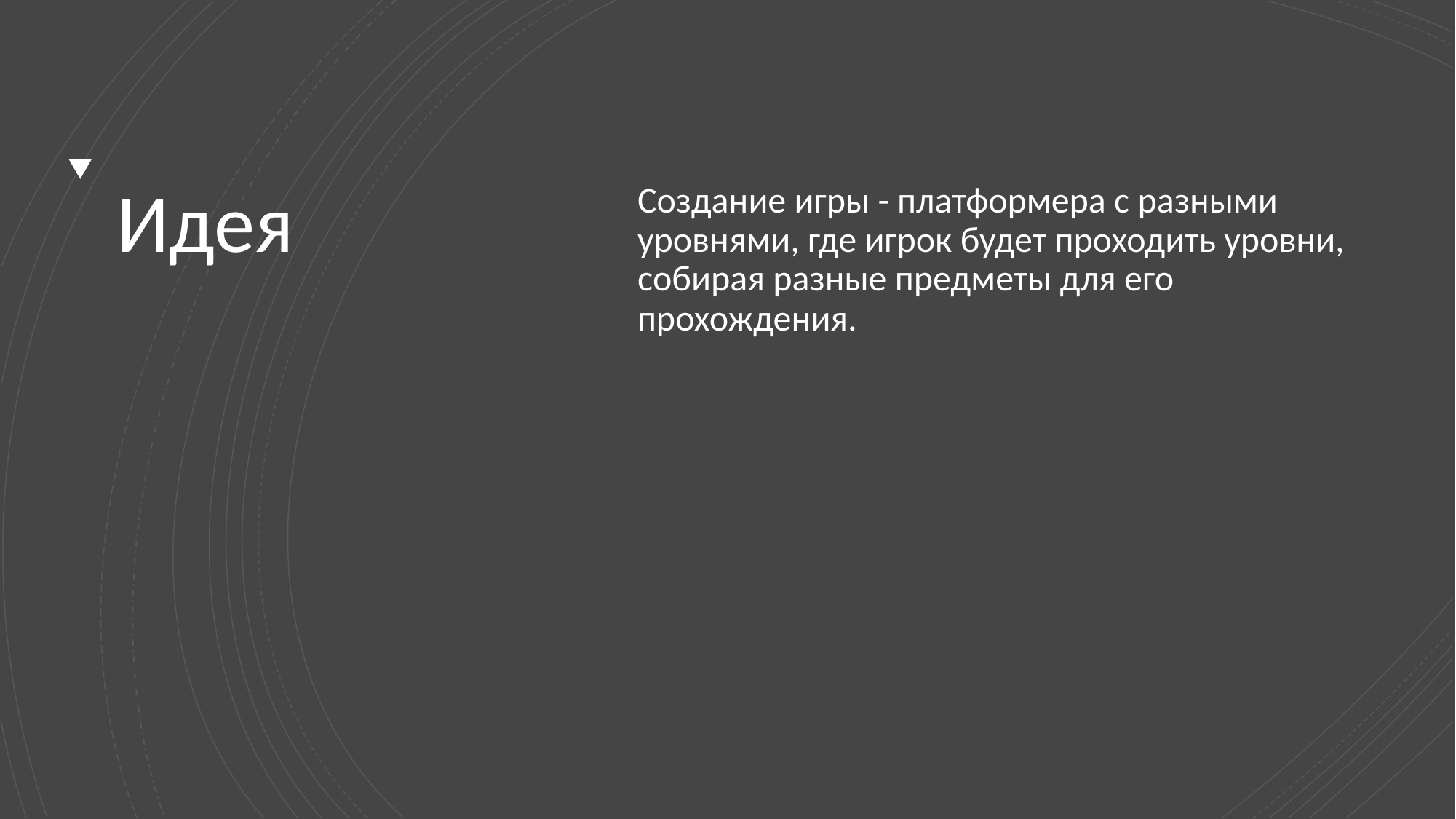

# Идея
Создание игры - платформера с разными уровнями, где игрок будет проходить уровни, собирая разные предметы для его прохождения.